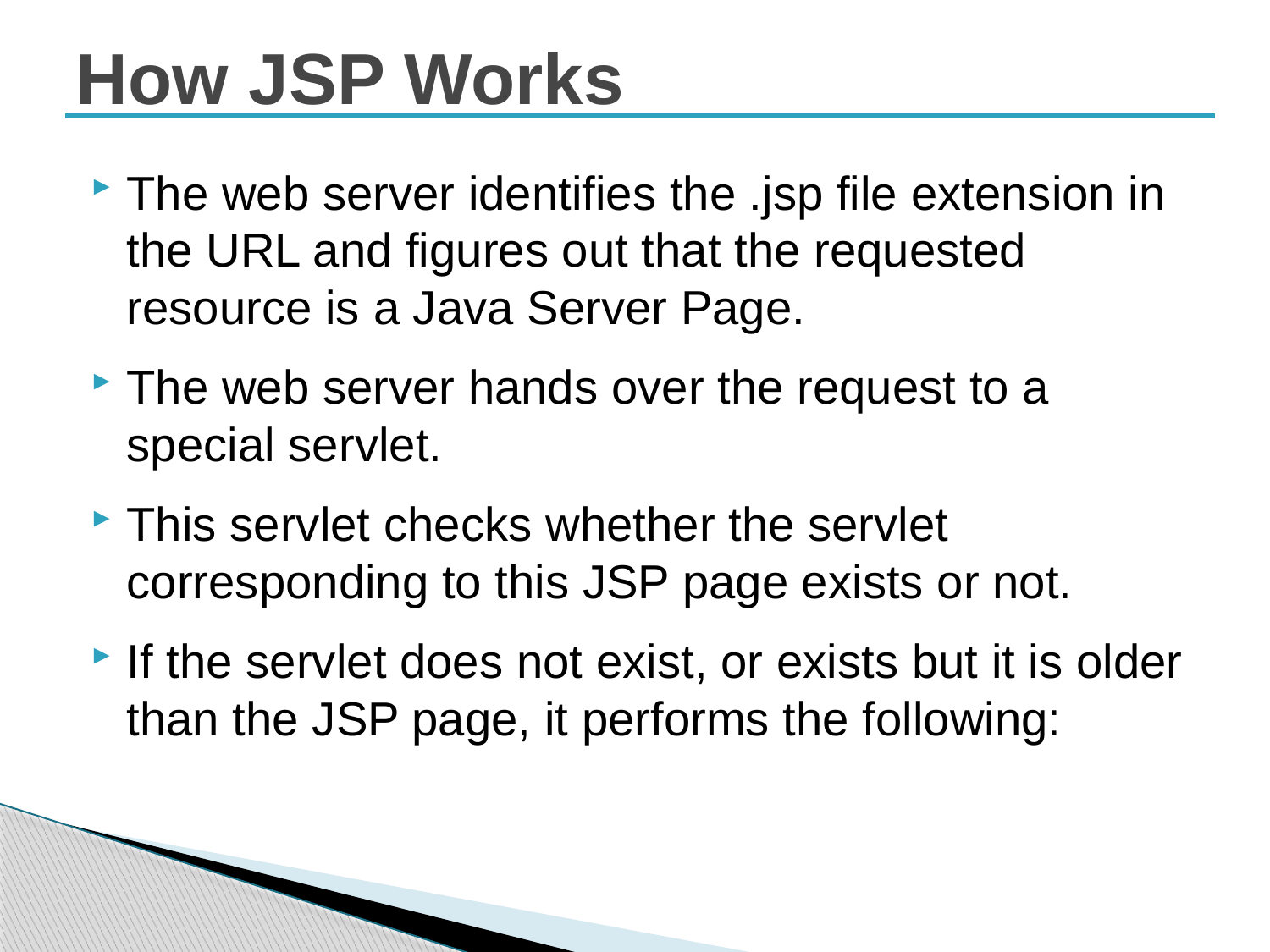

# How JSP Works
The web server identifies the .jsp file extension in the URL and figures out that the requested resource is a Java Server Page.
The web server hands over the request to a special servlet.
This servlet checks whether the servlet corresponding to this JSP page exists or not.
If the servlet does not exist, or exists but it is older than the JSP page, it performs the following: